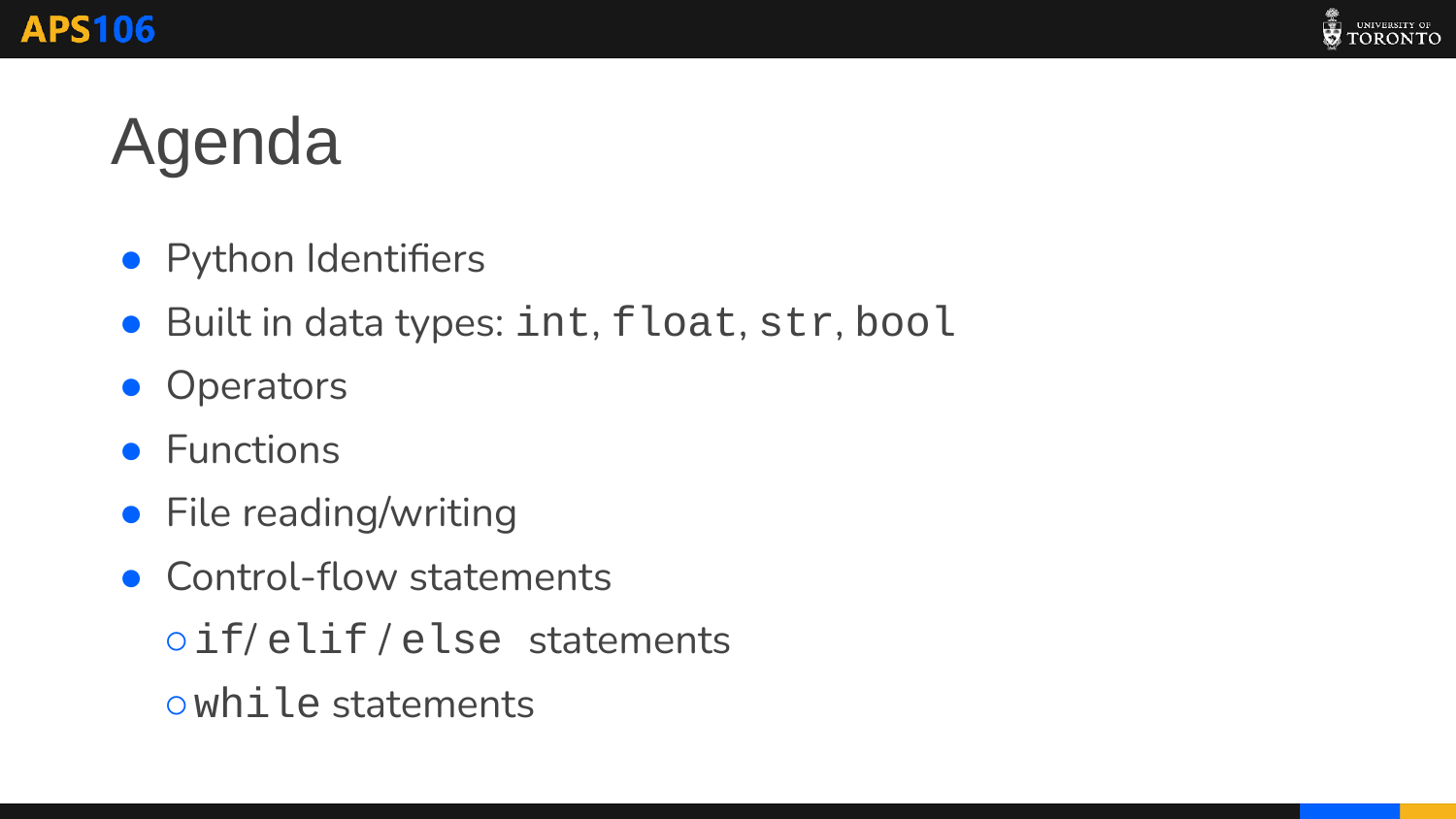

# Agenda
Python Identifiers
Built in data types: int, float, str, bool
Operators
Functions
File reading/writing
Control-flow statements
if/ elif / else statements
while statements